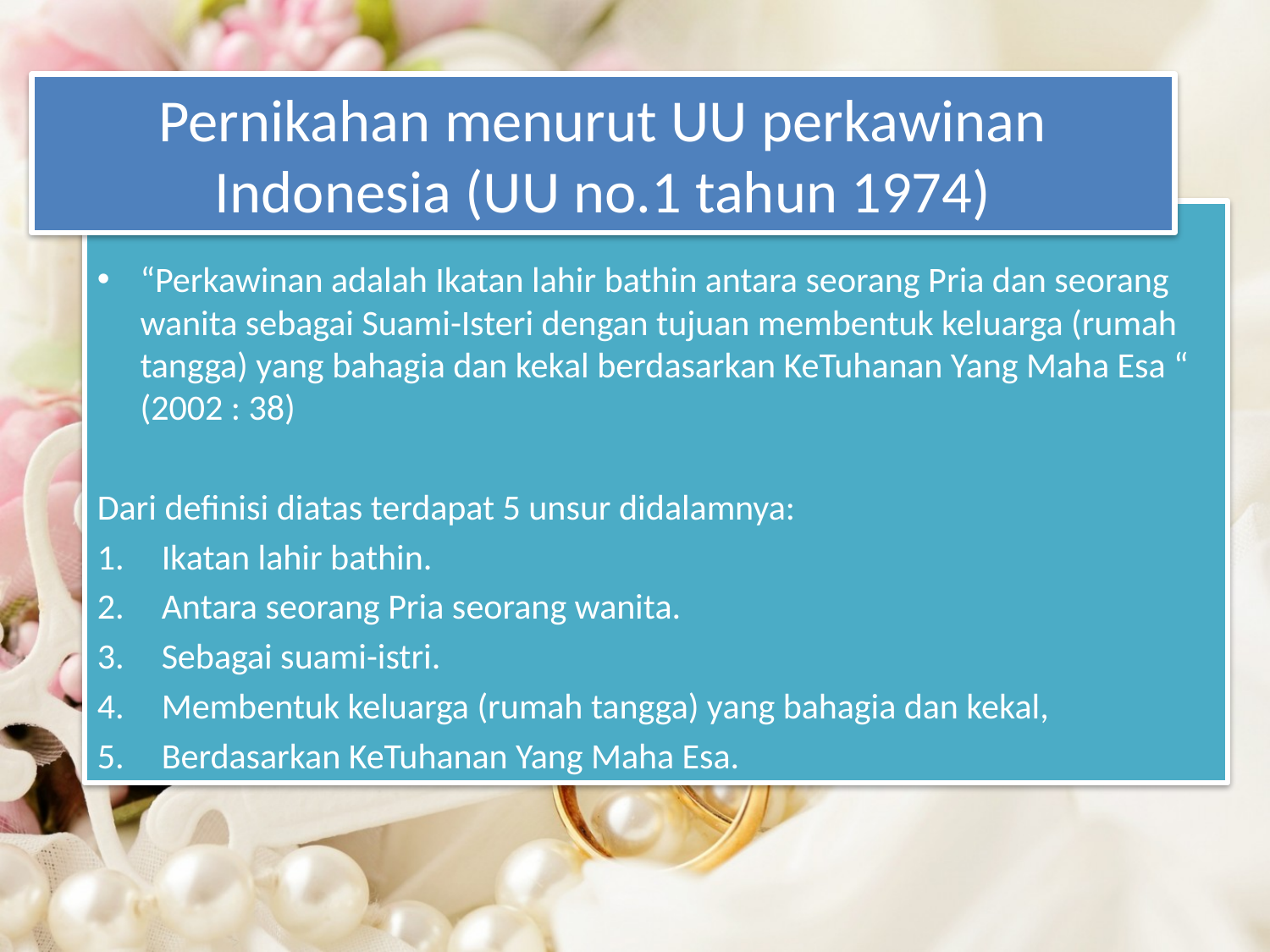

# Pernikahan menurut UU perkawinan Indonesia (UU no.1 tahun 1974)

“Perkawinan adalah Ikatan lahir bathin antara seorang Pria dan seorang wanita sebagai Suami-Isteri dengan tujuan membentuk keluarga (rumah tangga) yang bahagia dan kekal berdasarkan KeTuhanan Yang Maha Esa “ (2002 : 38)

Dari definisi diatas terdapat 5 unsur didalamnya:
Ikatan lahir bathin.
Antara seorang Pria seorang wanita.
Sebagai suami-istri.
Membentuk keluarga (rumah tangga) yang bahagia dan kekal,
Berdasarkan KeTuhanan Yang Maha Esa.